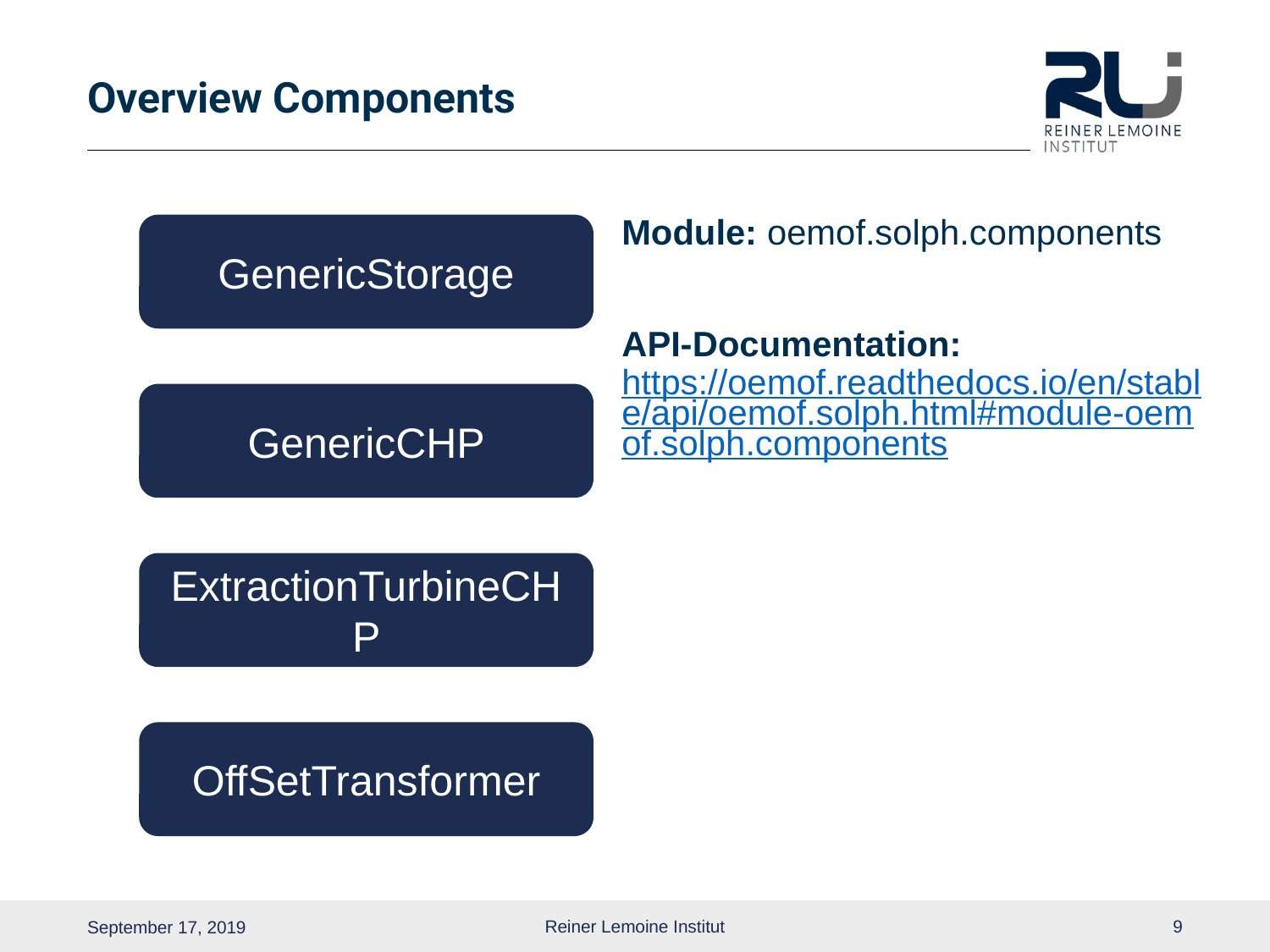

# Overview Components
GenericStorage
Module: oemof.solph.components

API-Documentation: https://oemof.readthedocs.io/en/stable/api/oemof.solph.html#module-oemof.solph.components

GenericCHP
ExtractionTurbineCHP
OffSetTransformer
Reiner Lemoine Institut
9
September 17, 2019